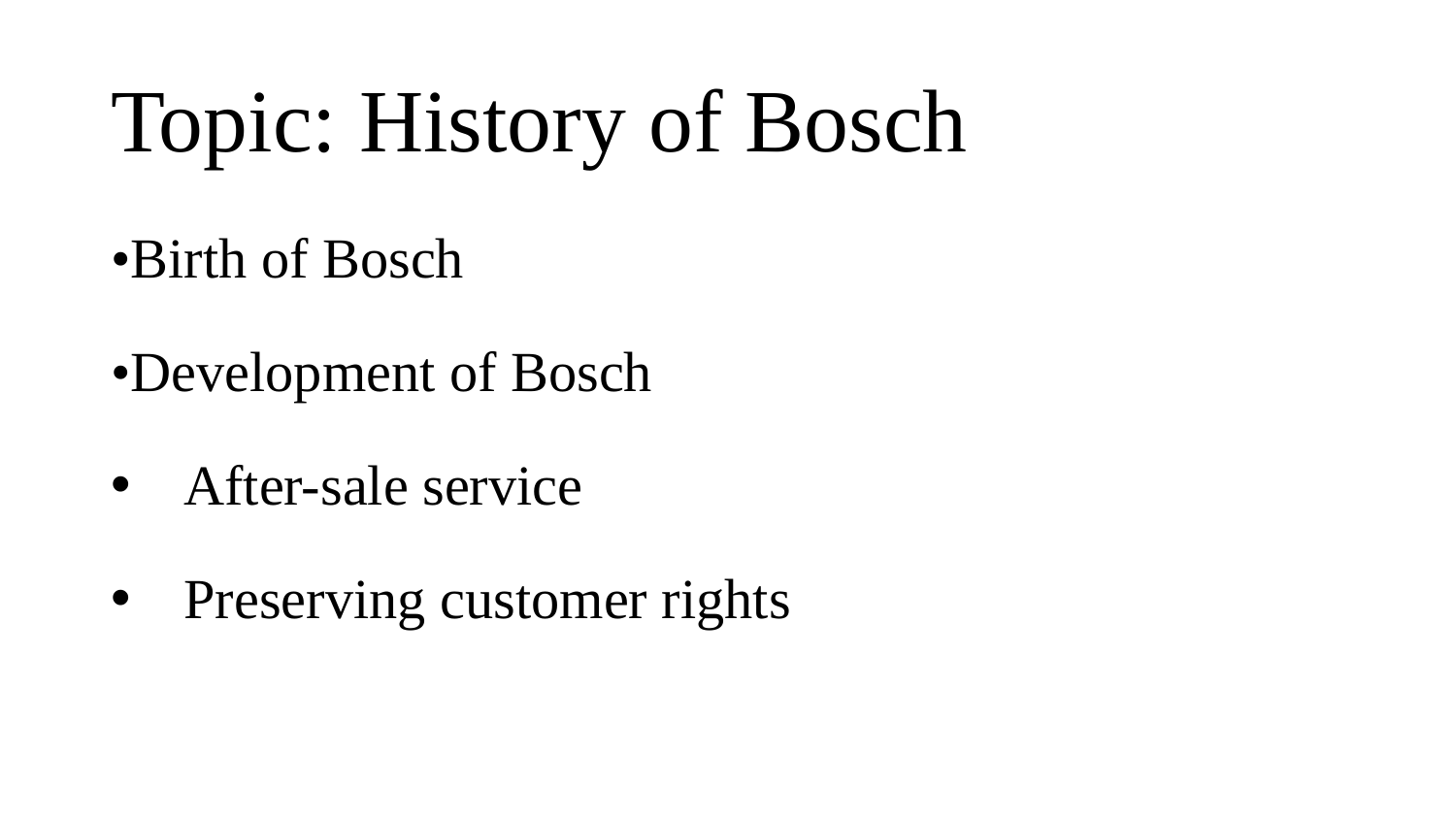

# Topic: History of Bosch
•Birth of Bosch
•Development of Bosch
After-sale service
Preserving customer rights